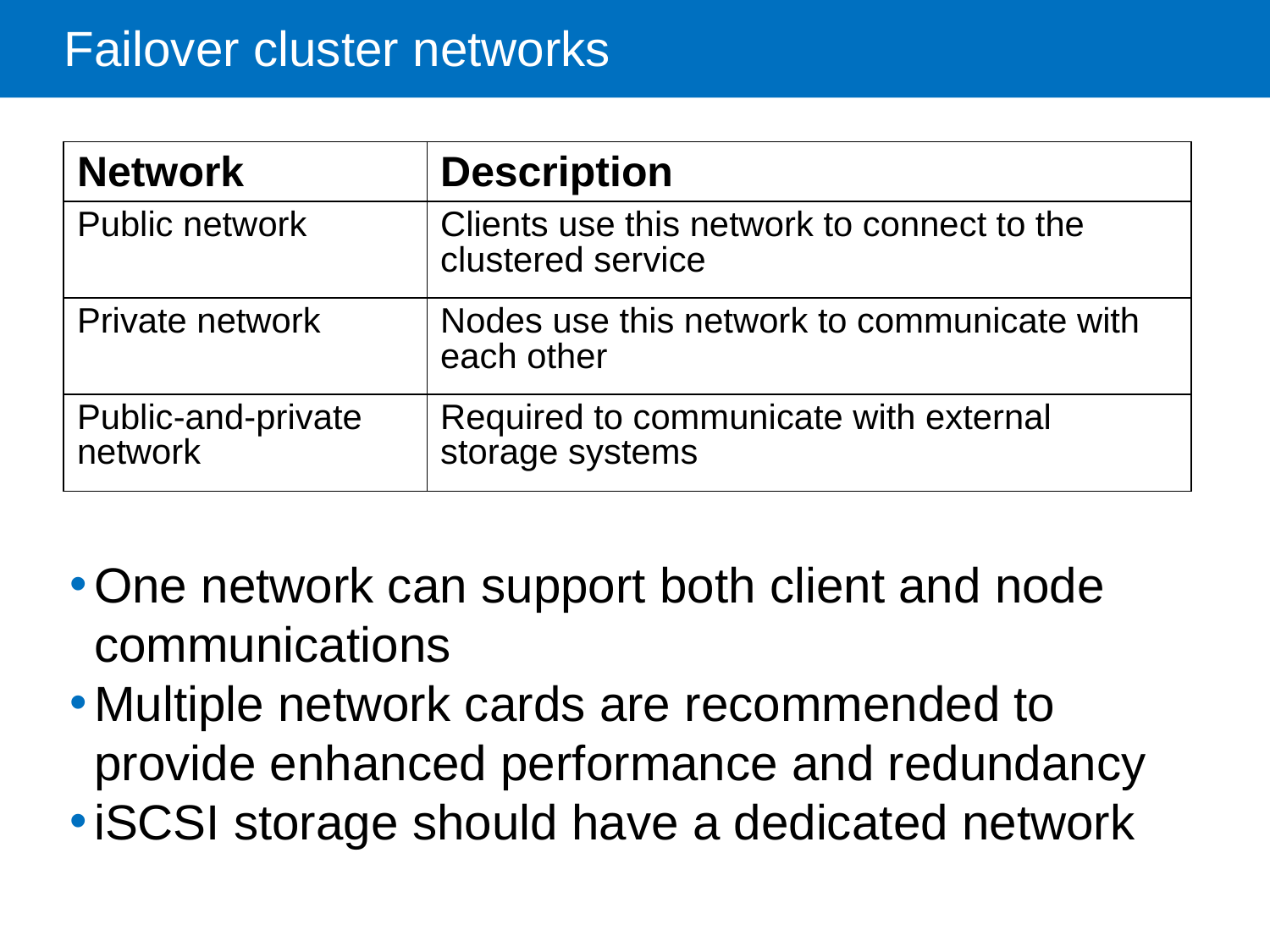

# Failover cluster networks
| Network | Description |
| --- | --- |
| Public network | Clients use this network to connect to the clustered service |
| Private network | Nodes use this network to communicate with each other |
| Public-and-private network | Required to communicate with external storage systems |
One network can support both client and node   communications
Multiple network cards are recommended to provide enhanced performance and redundancy
iSCSI storage should have a dedicated network